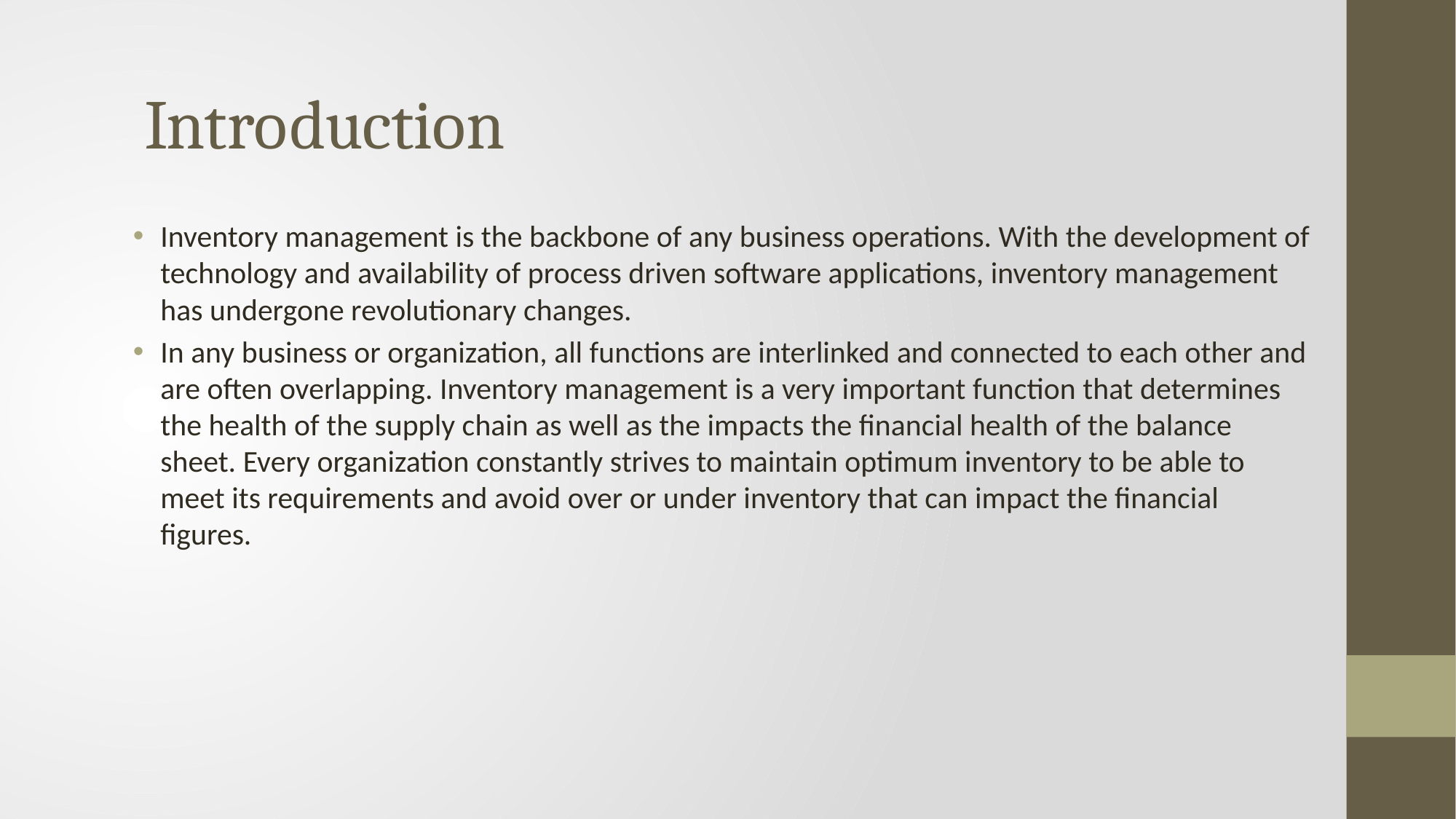

# Introduction
Inventory management is the backbone of any business operations. With the development of technology and availability of process driven software applications, inventory management has undergone revolutionary changes.
In any business or organization, all functions are interlinked and connected to each other and are often overlapping. Inventory management is a very important function that determines the health of the supply chain as well as the impacts the financial health of the balance sheet. Every organization constantly strives to maintain optimum inventory to be able to meet its requirements and avoid over or under inventory that can impact the financial figures.